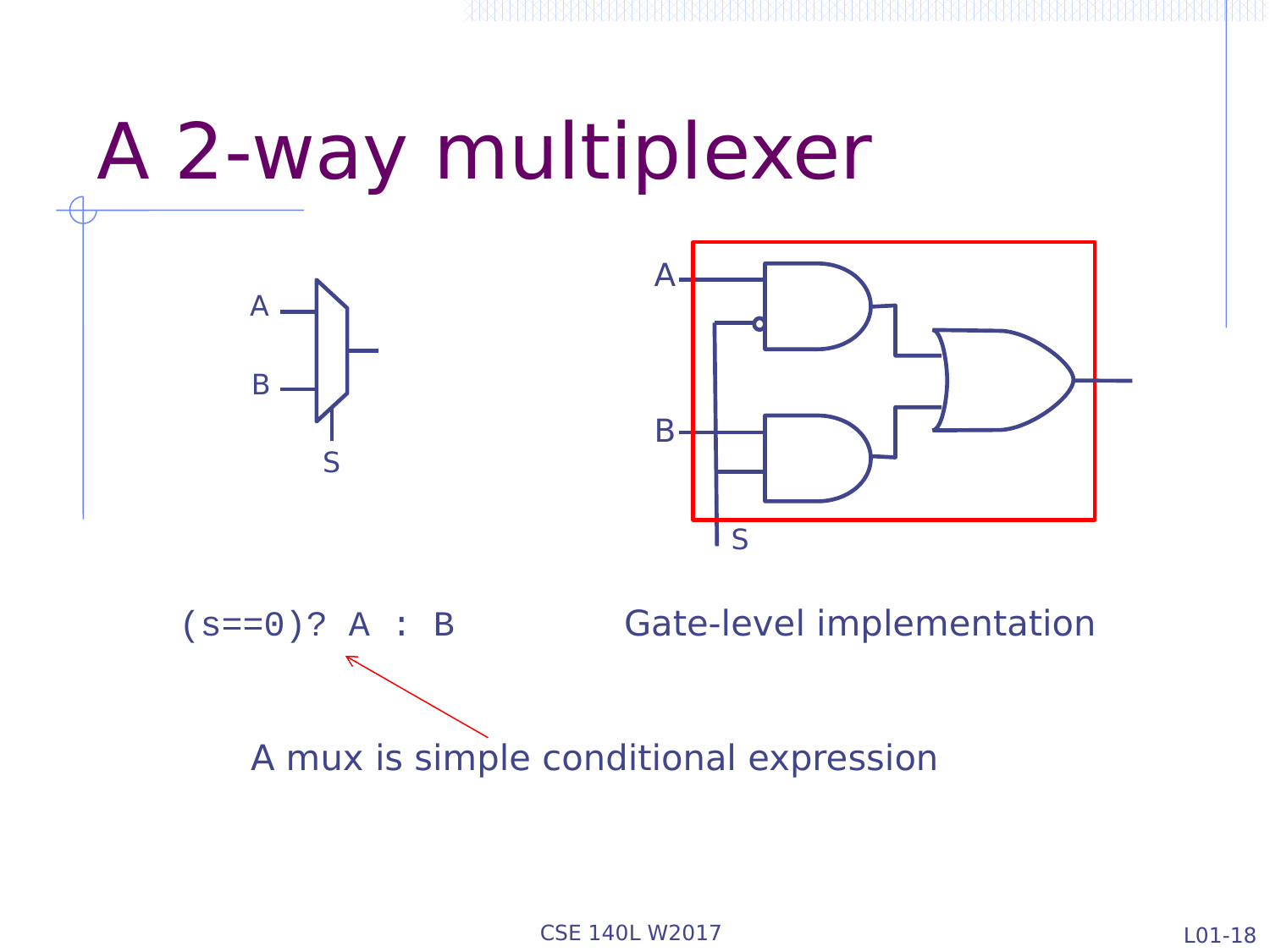

# A 2-way multiplexer

A

B

S
A

B
S
Gate-level implementation
(s==0)? A : B
A mux is simple conditional expression
CSE 140L W2017
L01-18